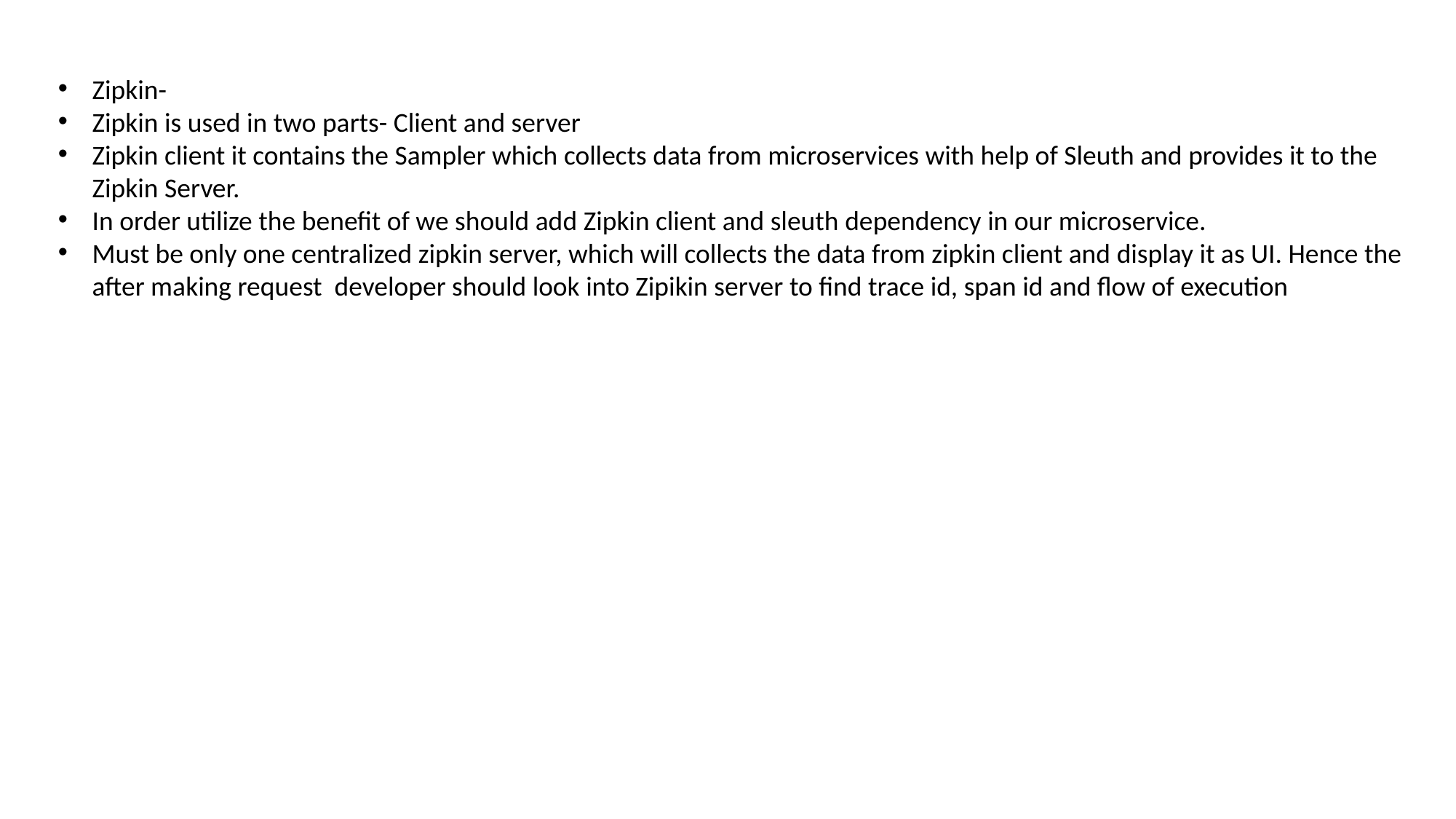

Zipkin-
Zipkin is used in two parts- Client and server
Zipkin client it contains the Sampler which collects data from microservices with help of Sleuth and provides it to the Zipkin Server.
In order utilize the benefit of we should add Zipkin client and sleuth dependency in our microservice.
Must be only one centralized zipkin server, which will collects the data from zipkin client and display it as UI. Hence the after making request  developer should look into Zipikin server to find trace id, span id and flow of execution